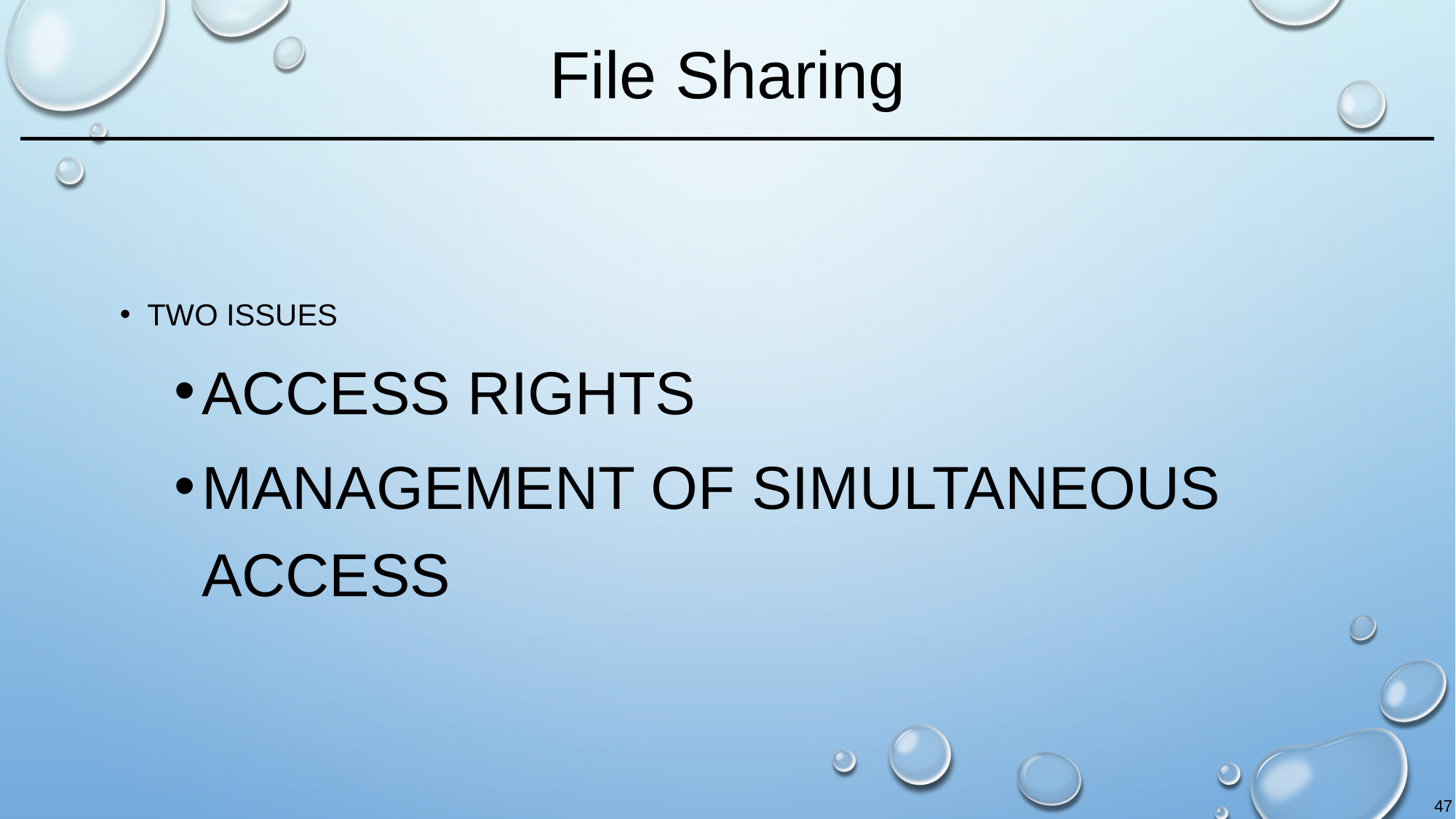

# File Sharing
Two issues
access rights
management of simultaneous access
47